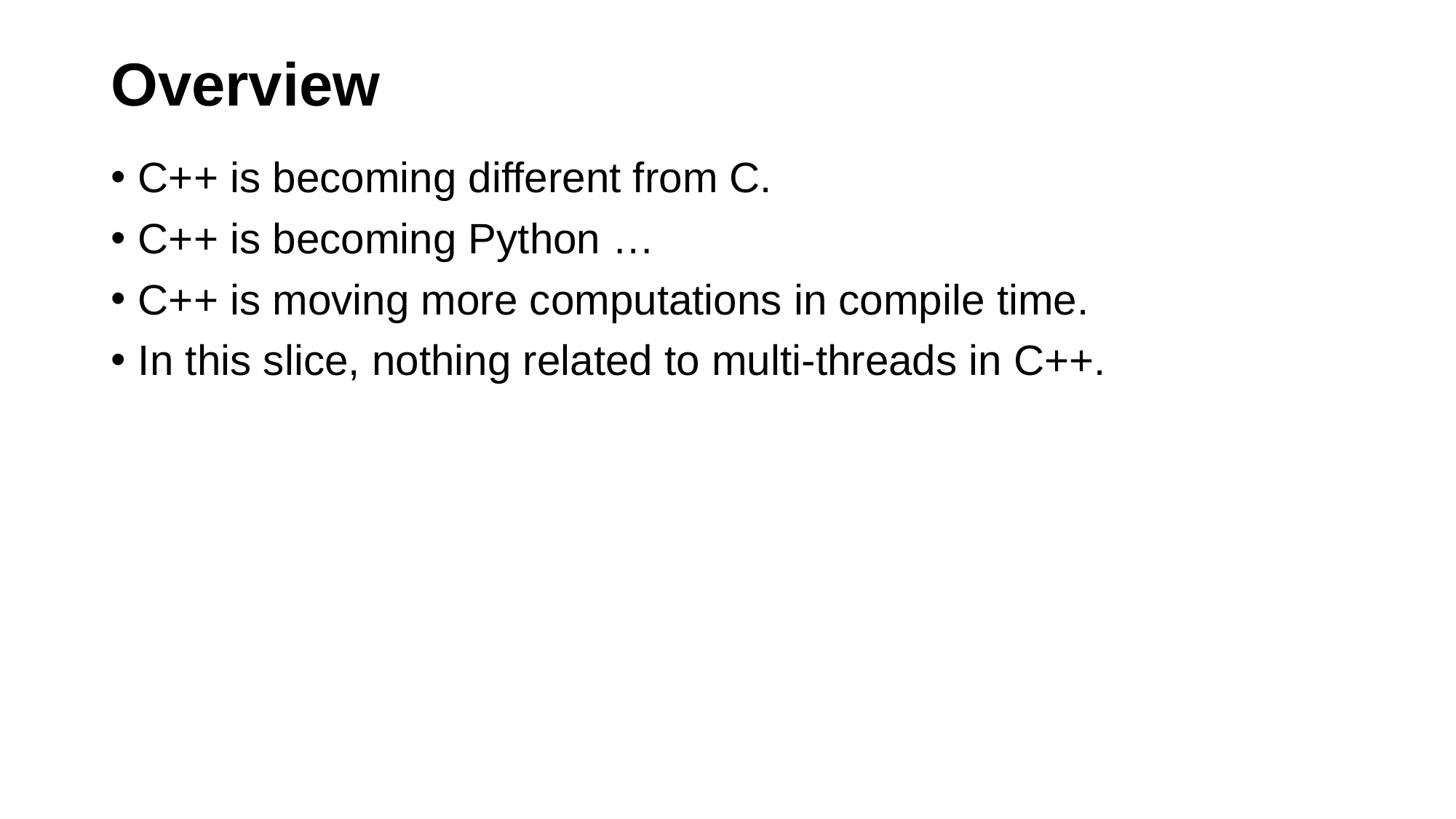

# Overview
C++ is becoming different from C.
C++ is becoming Python …
C++ is moving more computations in compile time.
In this slice, nothing related to multi-threads in C++.